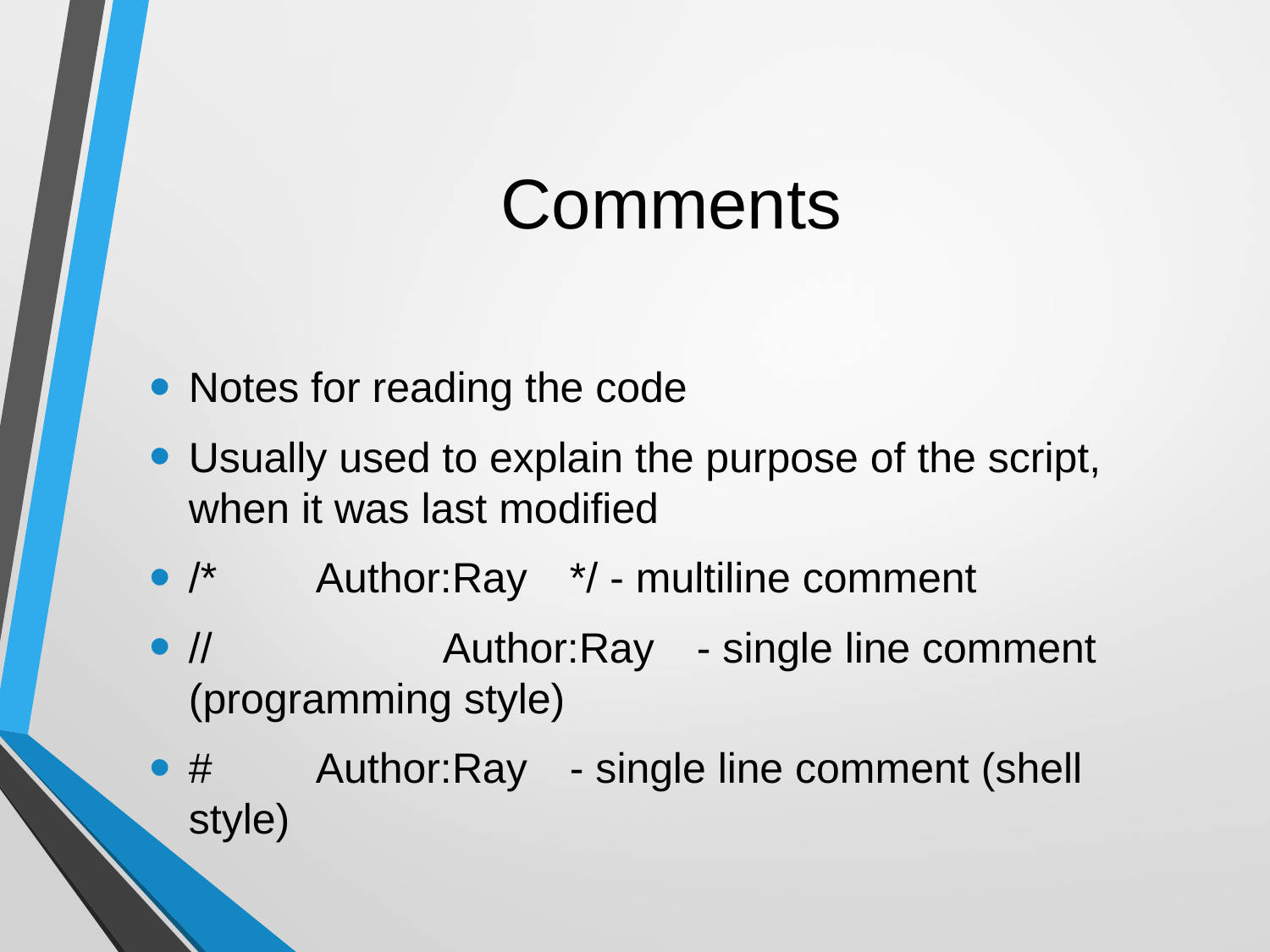

# Comments
Notes for reading the code
Usually used to explain the purpose of the script, when it was last modified
/*	Author:Ray	*/ - multiline comment
//		Author:Ray	- single line comment (programming style)
#	Author:Ray	- single line comment (shell style)